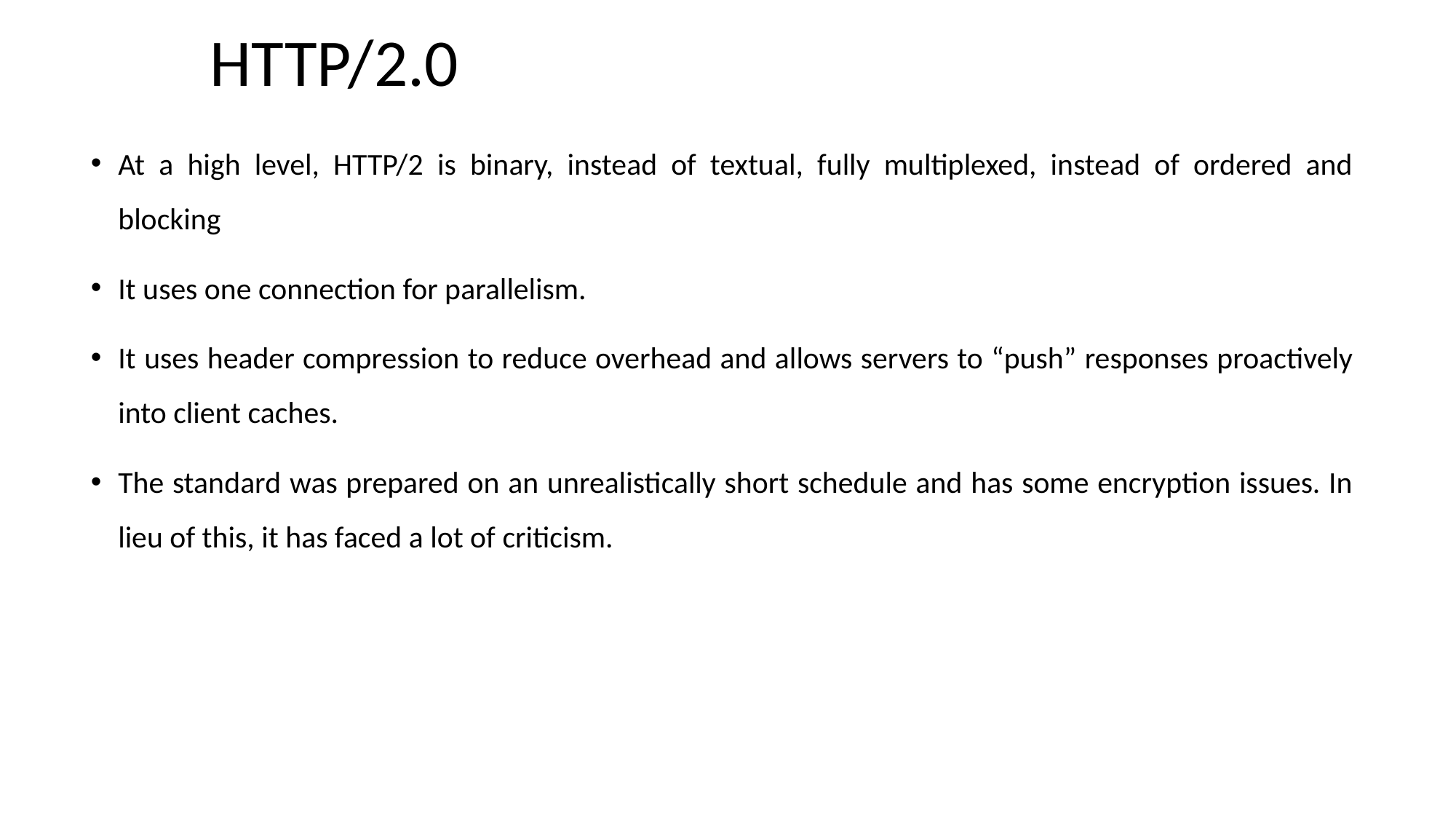

# HTTP/2.0
At a high level, HTTP/2 is binary, instead of textual, fully multiplexed, instead of ordered and blocking
It uses one connection for parallelism.
It uses header compression to reduce overhead and allows servers to “push” responses proactively into client caches.
The standard was prepared on an unrealistically short schedule and has some encryption issues. In lieu of this, it has faced a lot of criticism.